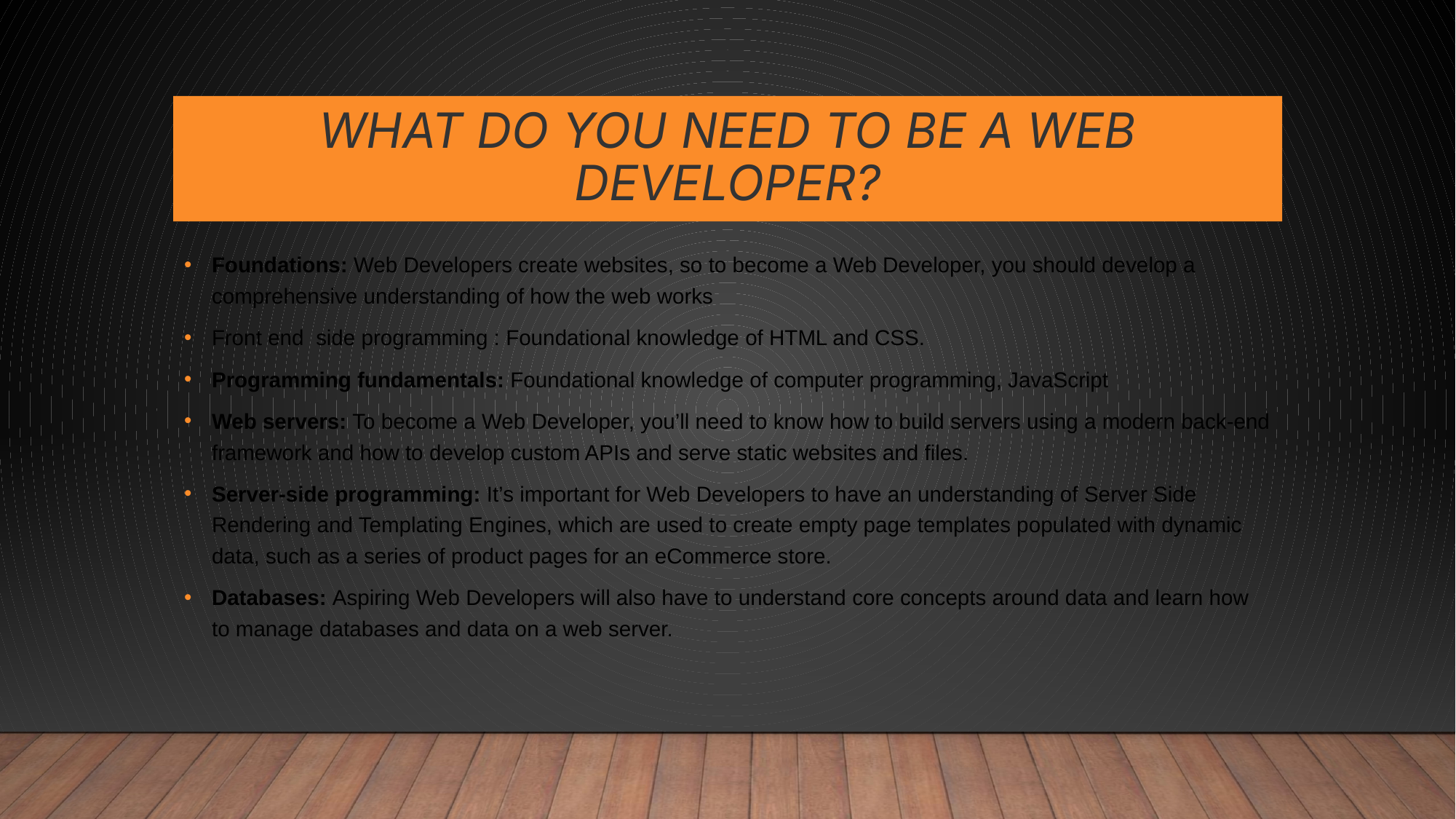

# What do you need to be a web developer?
Foundations: Web Developers create websites, so to become a Web Developer, you should develop a comprehensive understanding of how the web works
Front end  side programming : Foundational knowledge of HTML and CSS.
Programming fundamentals: Foundational knowledge of computer programming, JavaScript
Web servers: To become a Web Developer, you’ll need to know how to build servers using a modern back-end framework and how to develop custom APIs and serve static websites and files.
Server-side programming: It’s important for Web Developers to have an understanding of Server Side Rendering and Templating Engines, which are used to create empty page templates populated with dynamic data, such as a series of product pages for an eCommerce store.
Databases: Aspiring Web Developers will also have to understand core concepts around data and learn how to manage databases and data on a web server.